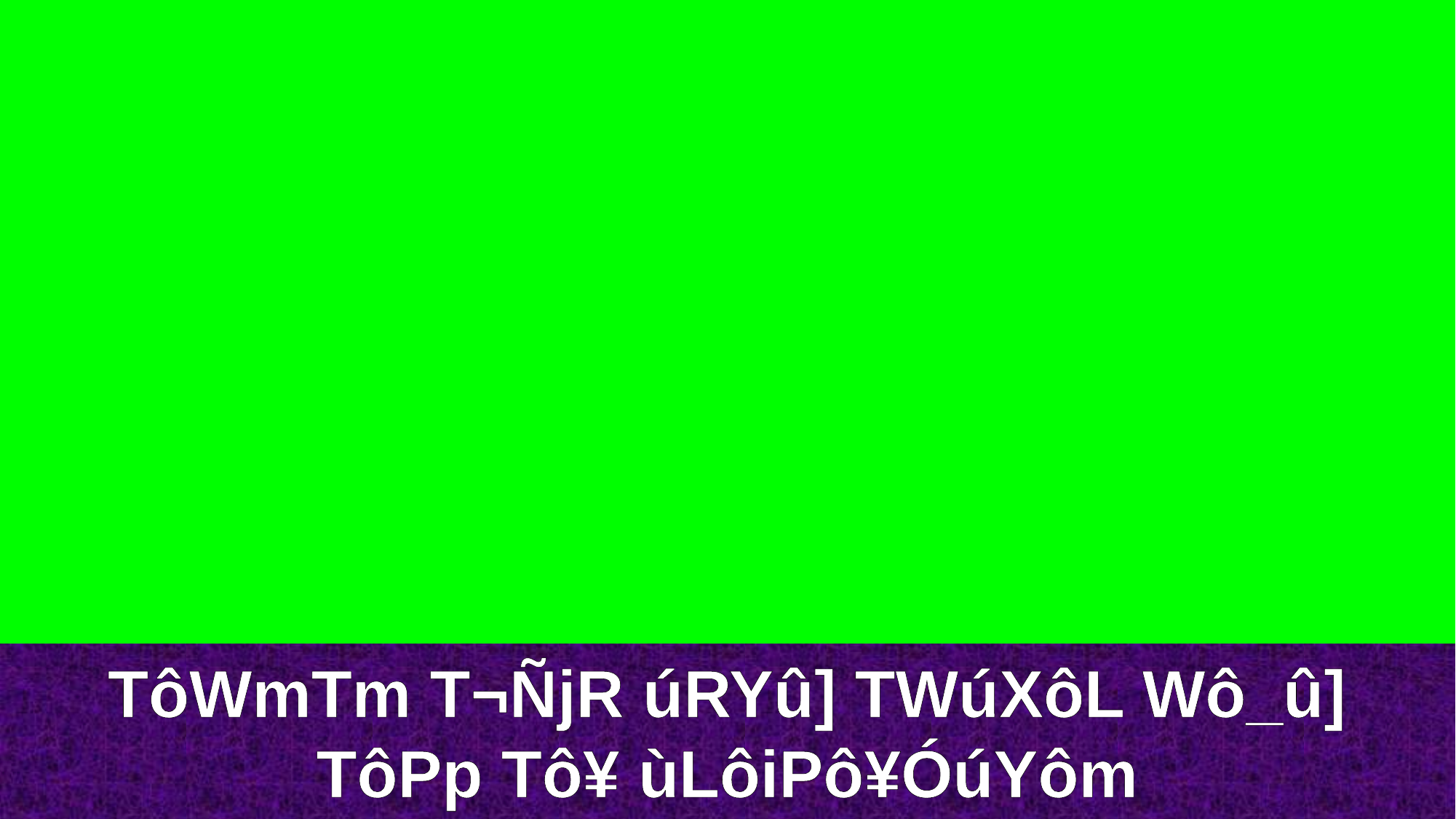

TôWmTm T¬ÑjR úRYû] TWúXôL Wô_û]
TôPp Tô¥ ùLôiPô¥ÓúYôm